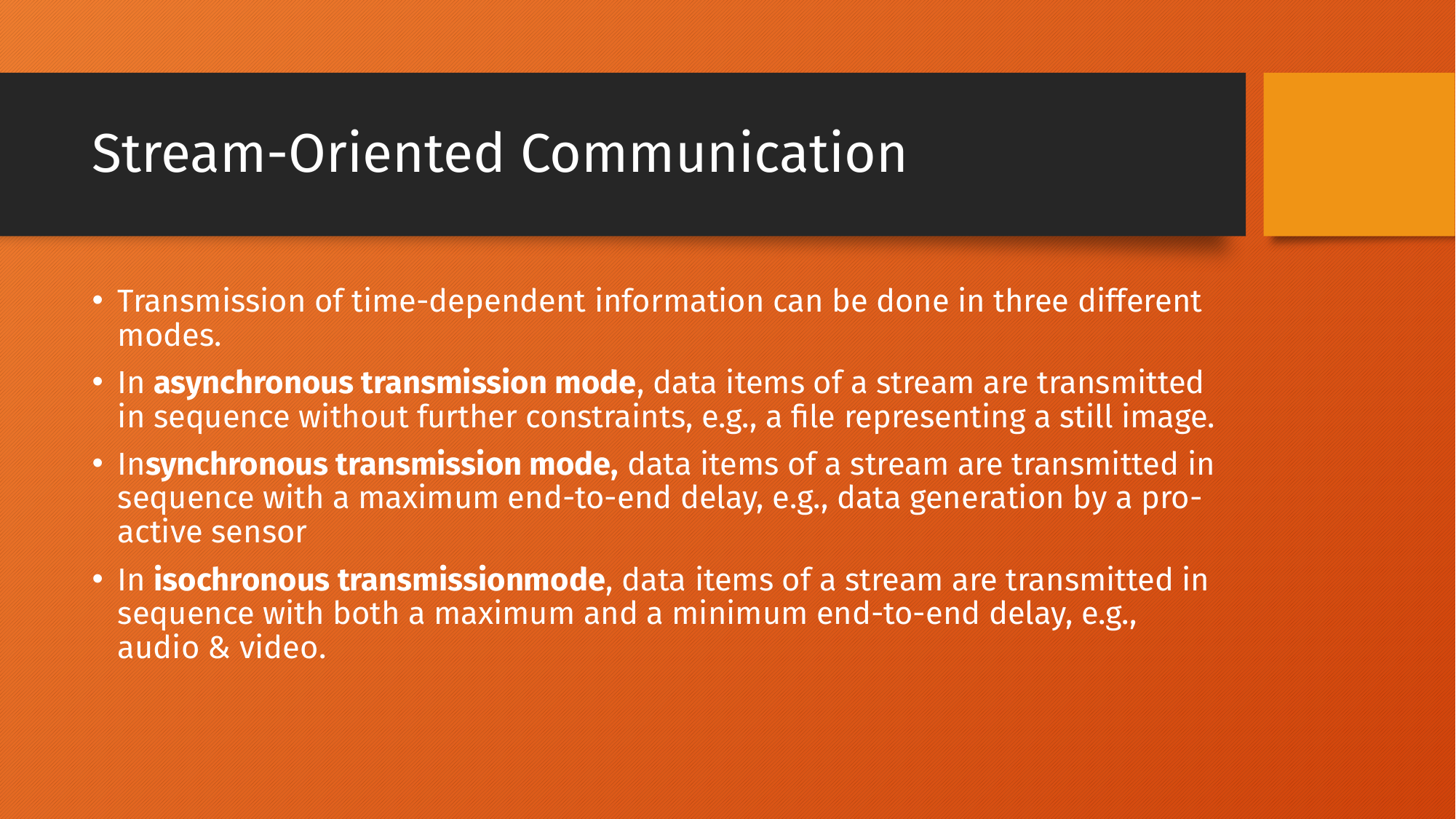

# Stream-Oriented Communication
Transmission of time-dependent information can be done in three different modes.
In asynchronous transmission mode, data items of a stream are transmitted in sequence without further constraints, e.g., a file representing a still image.
Insynchronous transmission mode, data items of a stream are transmitted in sequence with a maximum end-to-end delay, e.g., data generation by a pro-active sensor
In isochronous transmissionmode, data items of a stream are transmitted in sequence with both a maximum and a minimum end-to-end delay, e.g., audio & video.